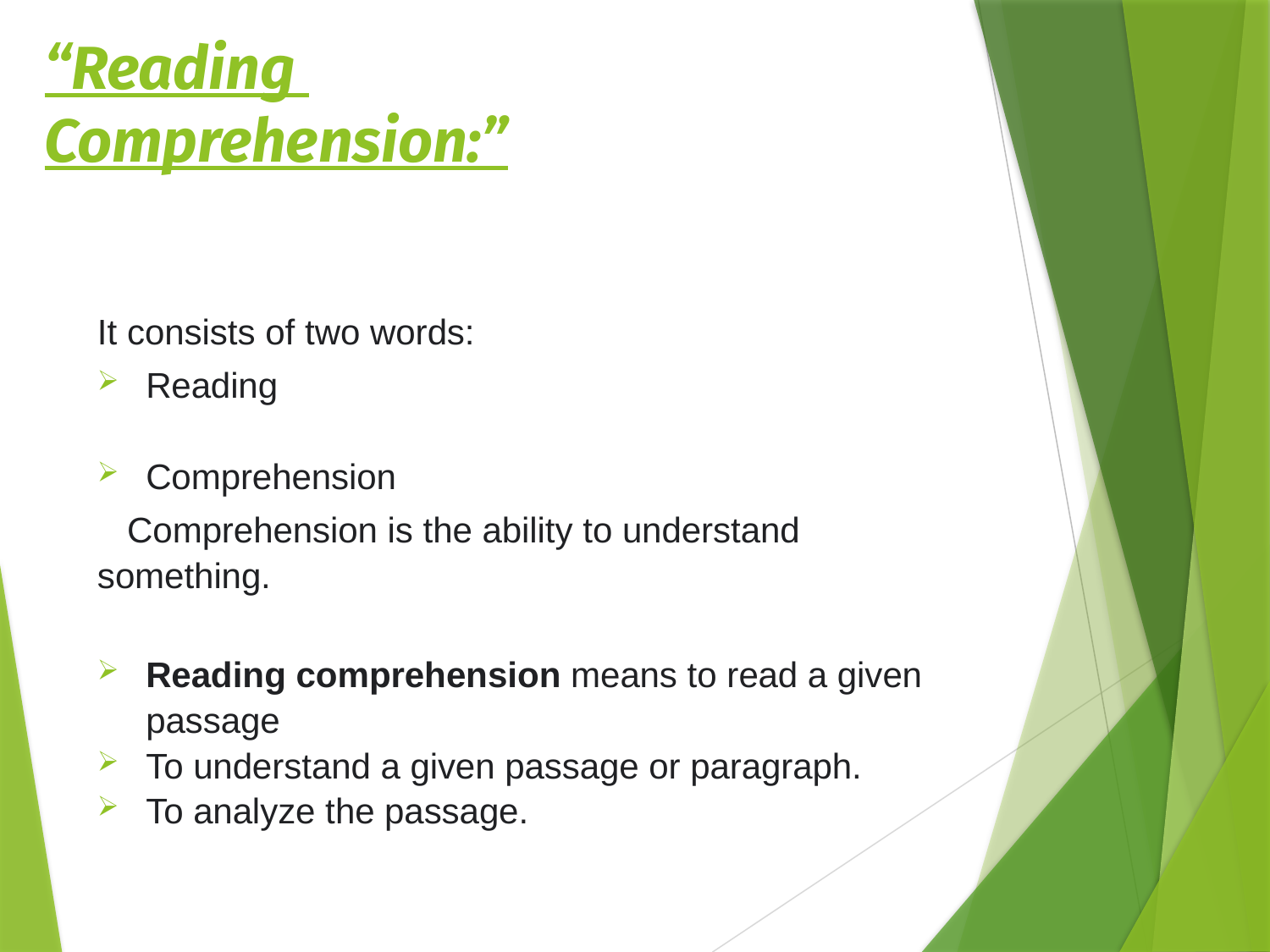

# “Reading Comprehension:”
It consists of two words:
Reading

Comprehension
   Comprehension is the ability to understand something.

Reading comprehension means to read a given passage
To understand a given passage or paragraph.
To analyze the passage.